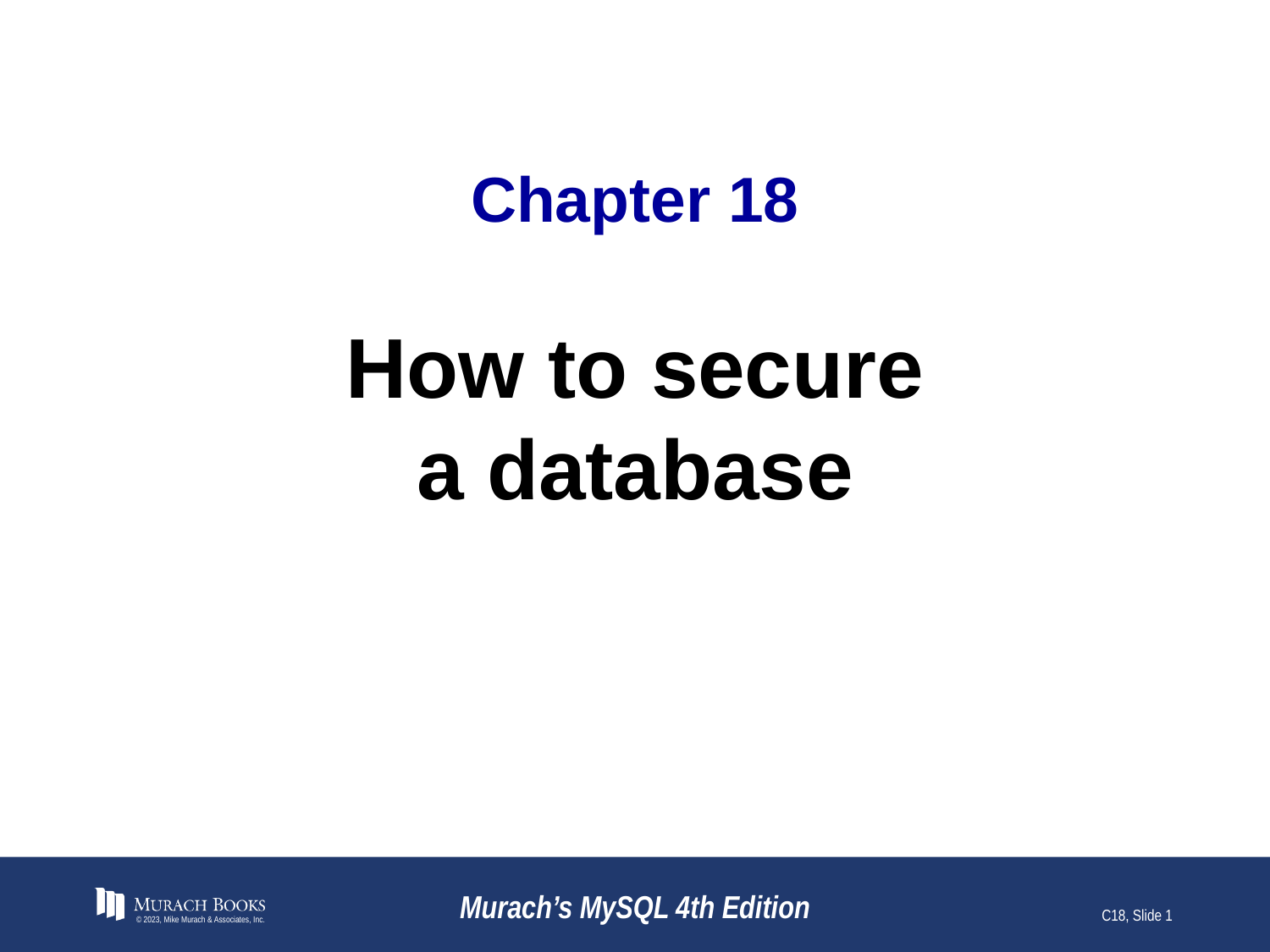

# Chapter 18
How to secure
a database

© 2023, Mike Murach & Associates, Inc.
Murach’s MySQL 4th Edition

C18, Slide 1